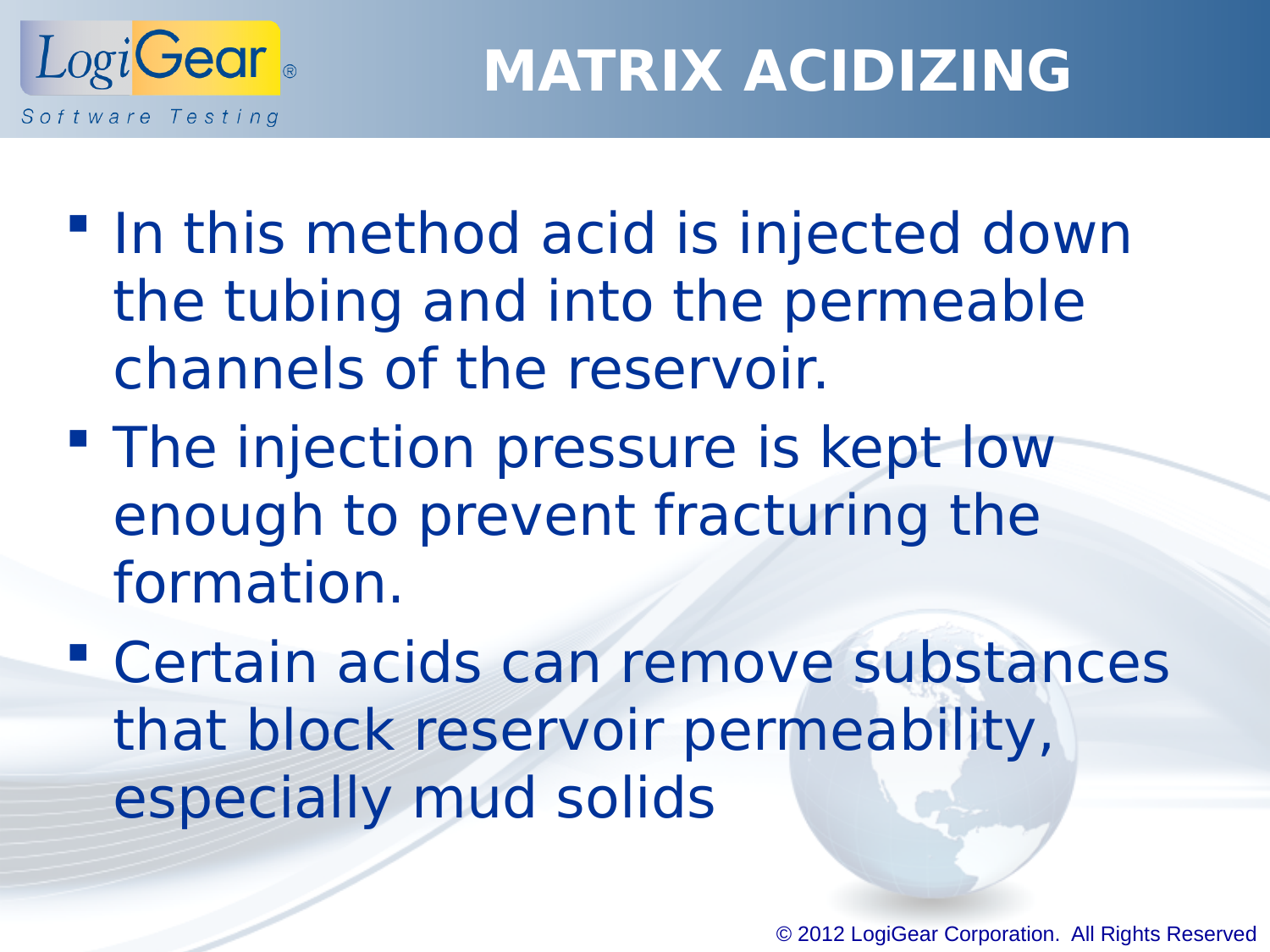

# MATRIX ACIDIZING
In this method acid is injected down the tubing and into the permeable channels of the reservoir.
The injection pressure is kept low enough to prevent fracturing the formation.
Certain acids can remove substances that block reservoir permeability, especially mud solids